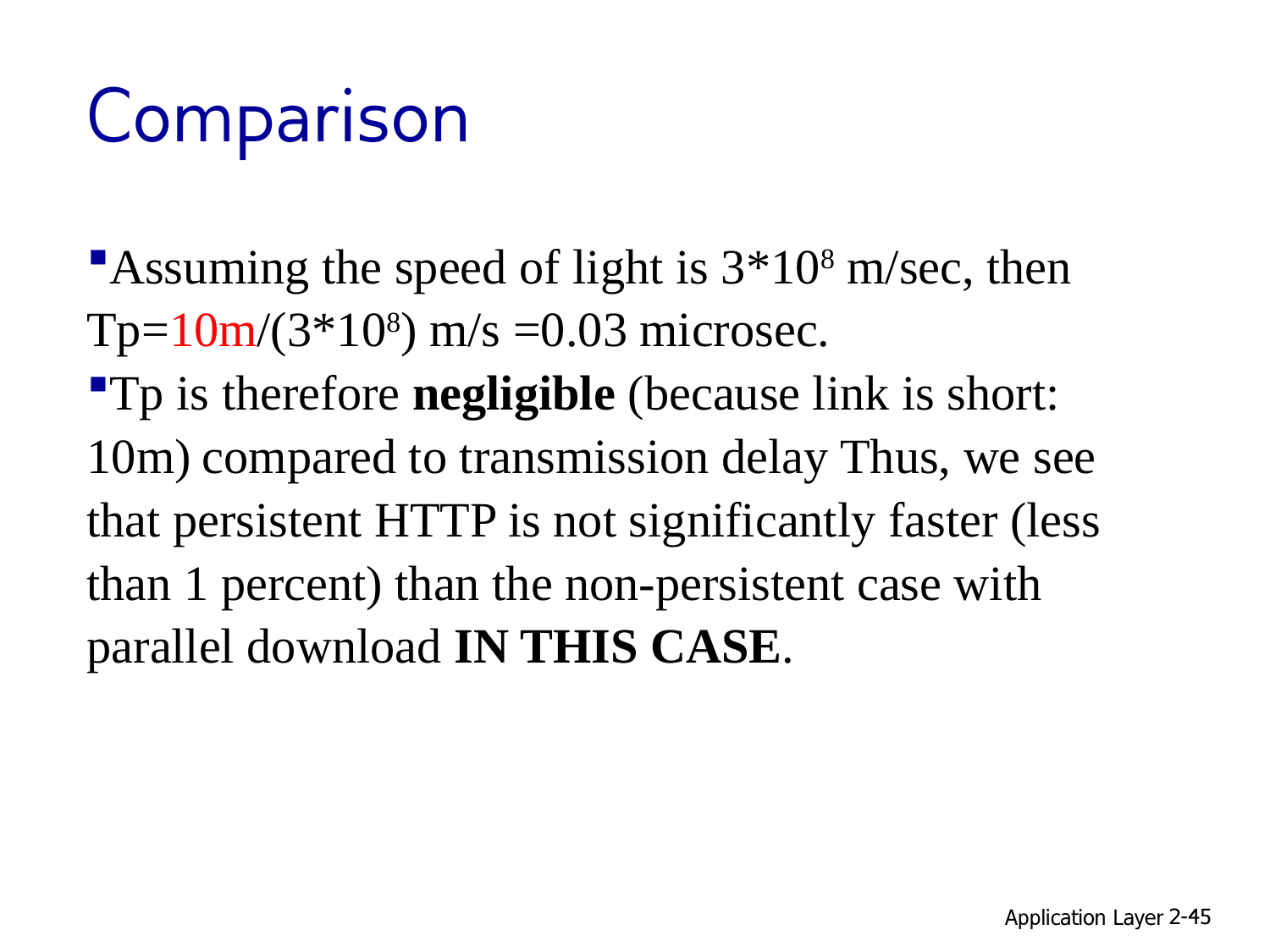

# Comparison
Assuming the speed of light is 3*108 m/sec, then Tp=10m/(3*108) m/s =0.03 microsec.
Tp is therefore negligible (because link is short: 10m) compared to transmission delay Thus, we see that persistent HTTP is not significantly faster (less than 1 percent) than the non-persistent case with parallel download IN THIS CASE.

2-45
Application Layer